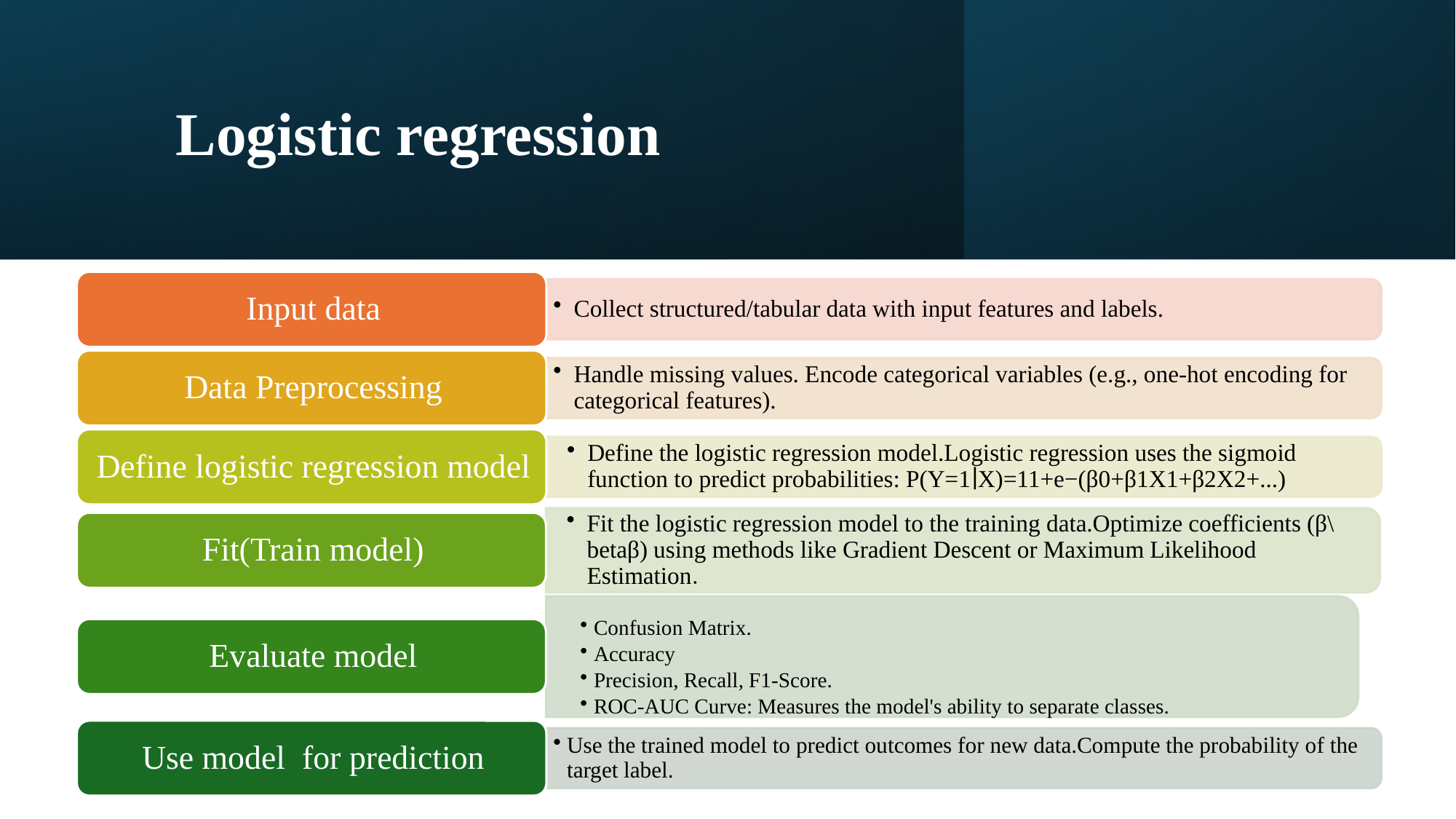

# Logistic regression
Collect structured/tabular data with input features and labels.
Input data
Handle missing values. Encode categorical variables (e.g., one-hot encoding for categorical features).
Data Preprocessing
Define the logistic regression model.Logistic regression uses the sigmoid function to predict probabilities: P(Y=1∣X)=11+e−(β0+β1X1+β2X2+...)
Define logistic regression model
Fit the logistic regression model to the training data.Optimize coefficients (β\betaβ) using methods like Gradient Descent or Maximum Likelihood Estimation.
Fit(Train model)

Confusion Matrix.
Accuracy
Precision, Recall, F1-Score.
ROC-AUC Curve: Measures the model's ability to separate classes.
Evaluate model
Use the trained model to predict outcomes for new data.Compute the probability of the target label.
Use model  for prediction